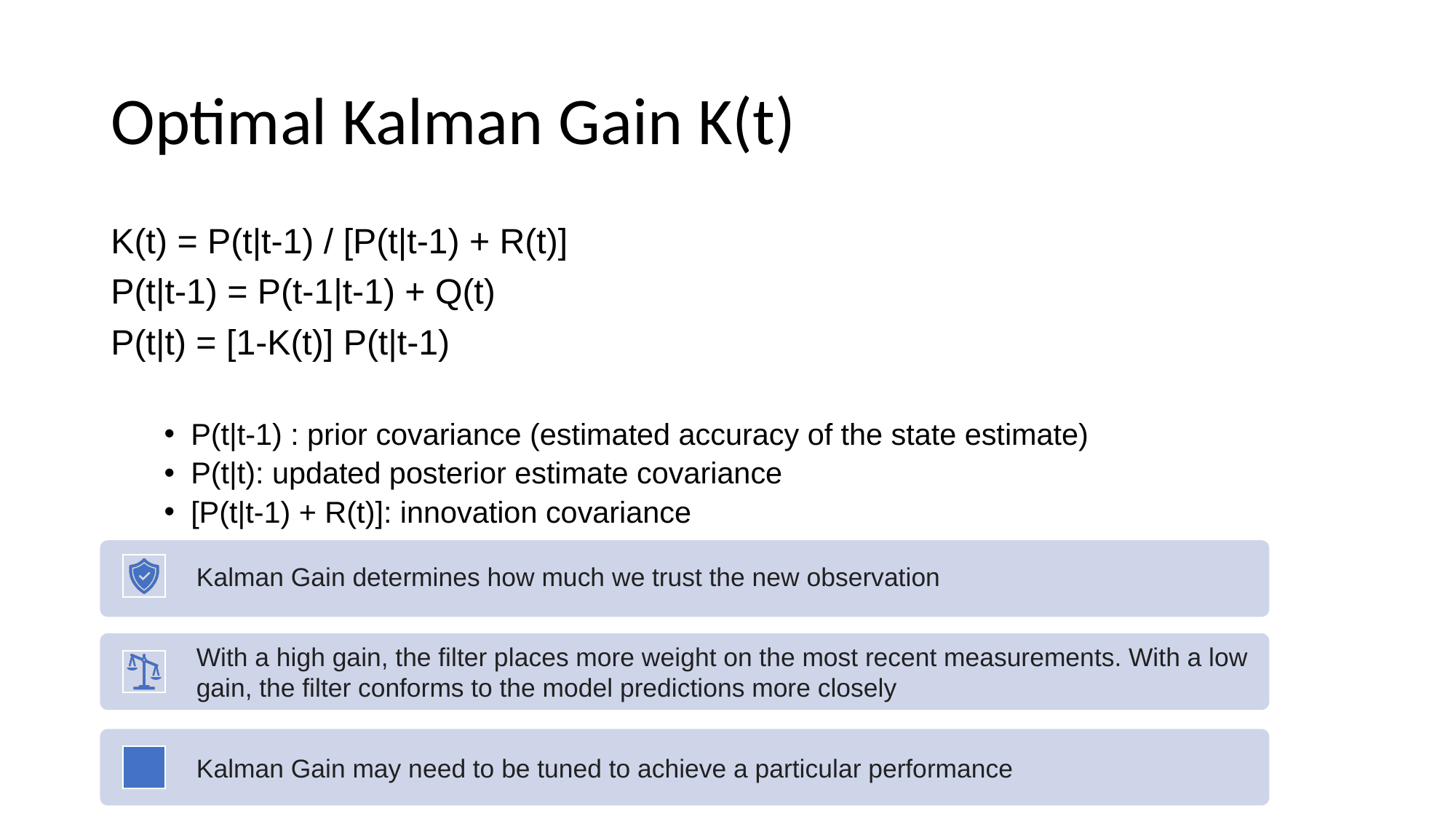

# Optimal Kalman Gain K(t)
K(t) = P(t|t-1) / [P(t|t-1) + R(t)]
P(t|t-1) = P(t-1|t-1) + Q(t)
P(t|t) = [1-K(t)] P(t|t-1)

P(t|t-1) : prior covariance (estimated accuracy of the state estimate)
P(t|t): updated posterior estimate covariance
[P(t|t-1) + R(t)]: innovation covariance

Kalman Gain determines how much we trust the new observation
With a high gain, the filter places more weight on the most recent measurements. With a low gain, the filter conforms to the model predictions more closely
Kalman Gain may need to be tuned to achieve a particular performance